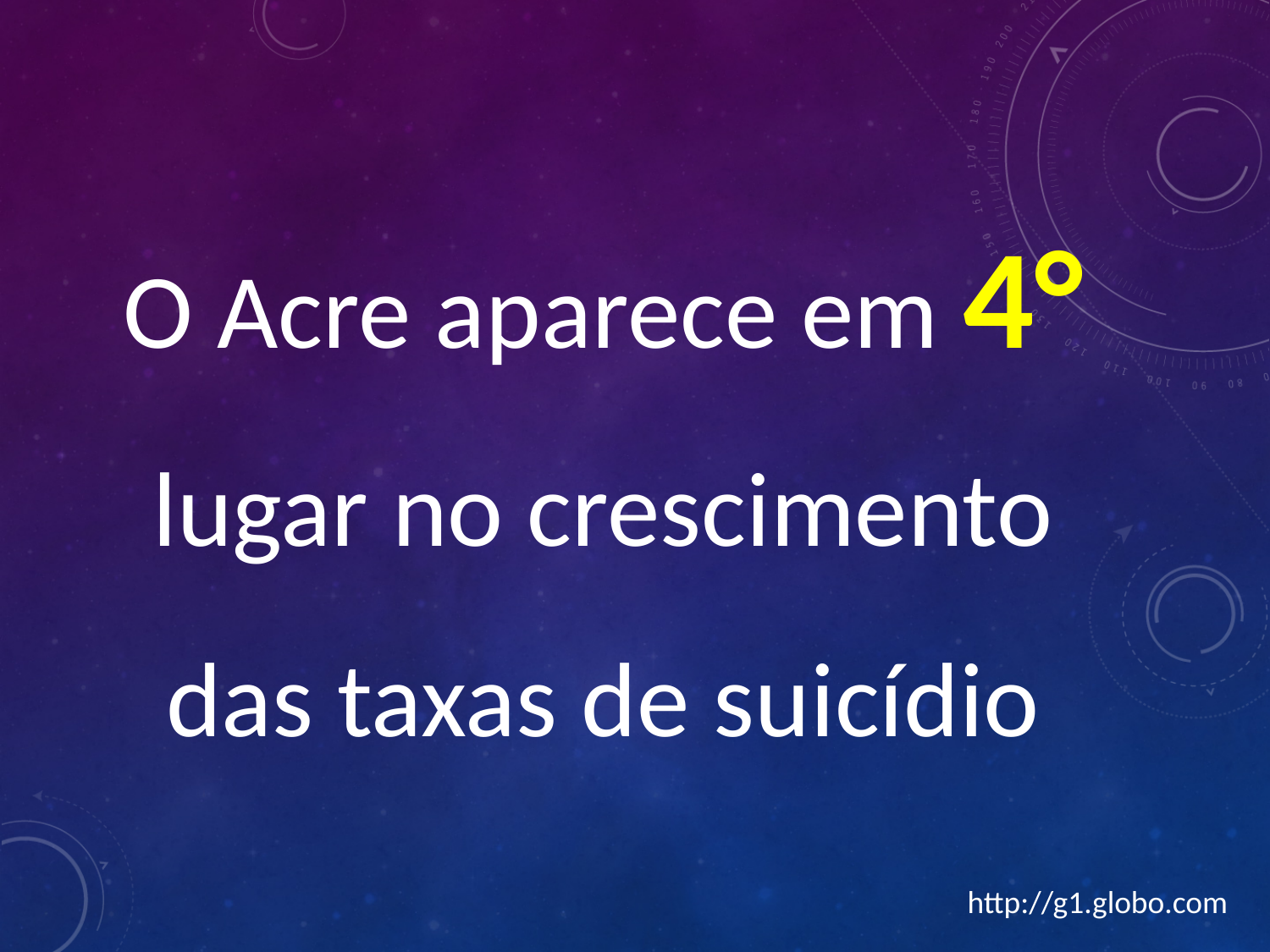

O Acre aparece em 4° lugar no crescimento das taxas de suicídio
http://g1.globo.com